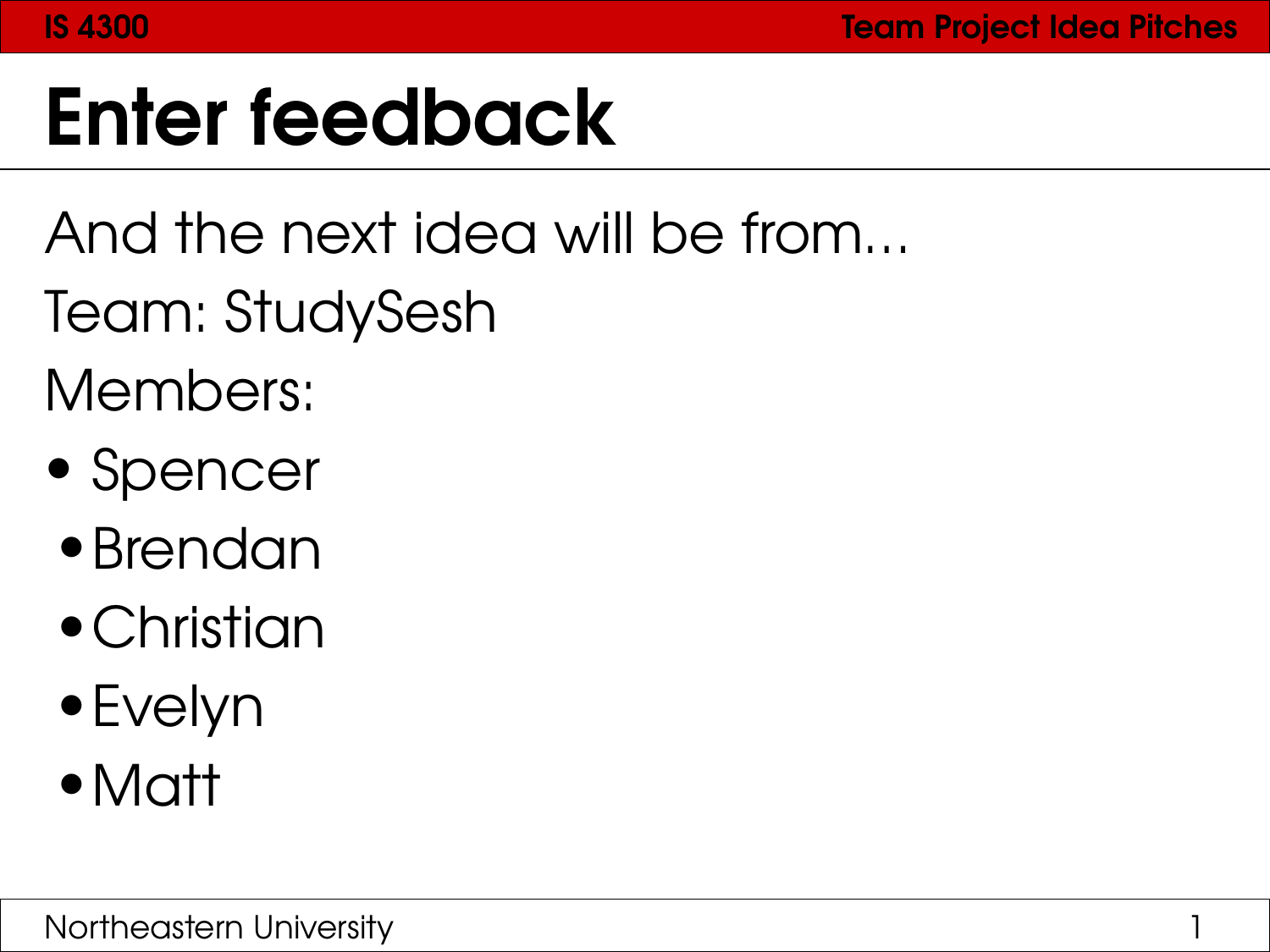

# Enter feedback
And the next idea will be from…
Team: StudySesh
Members:
Spencer
Brendan
Christian
Evelyn
Matt